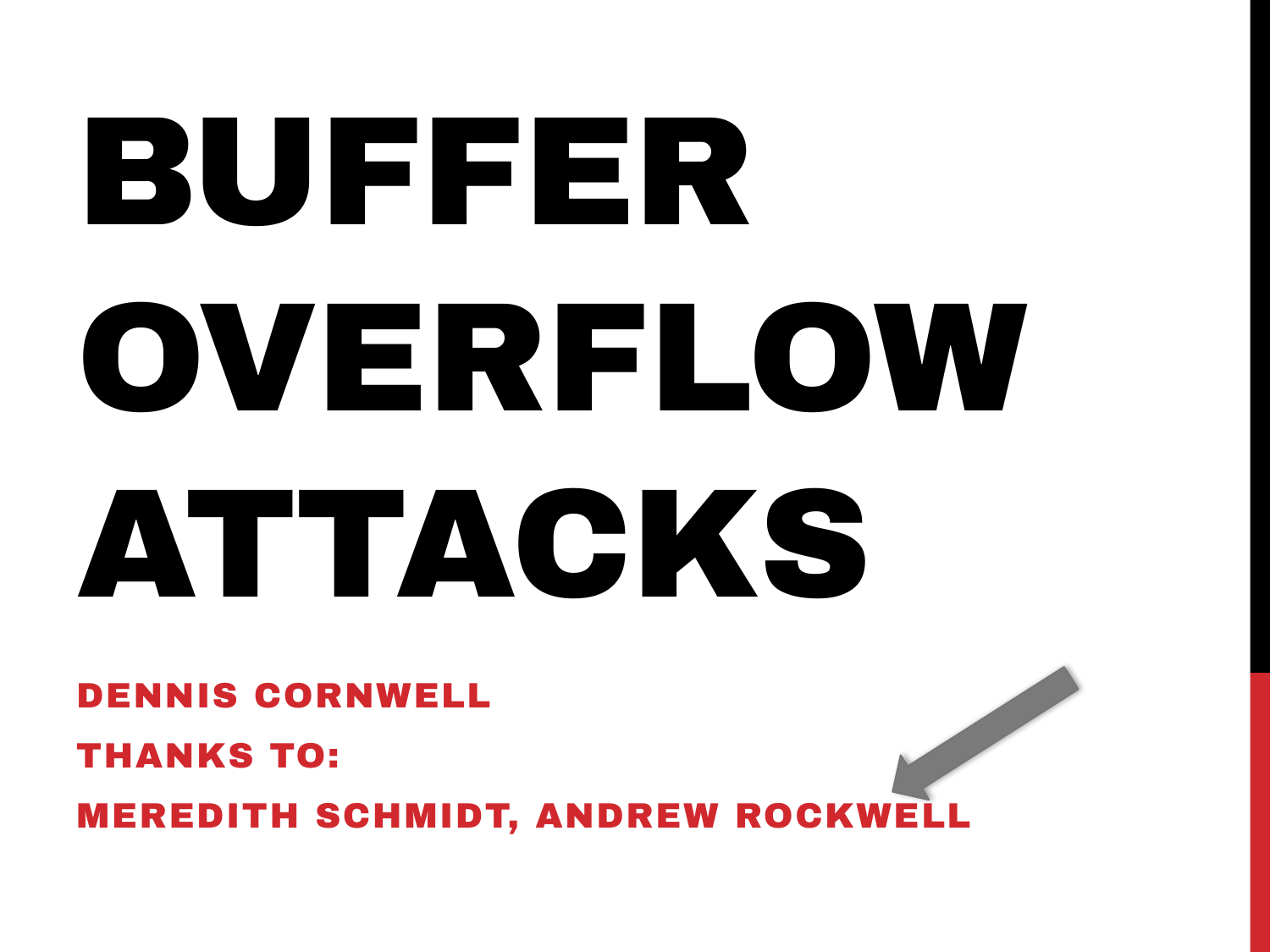

# Buffer Overflow Attacks
Dennis Cornwell
Thanks to:
Meredith Schmidt, Andrew Rockwell